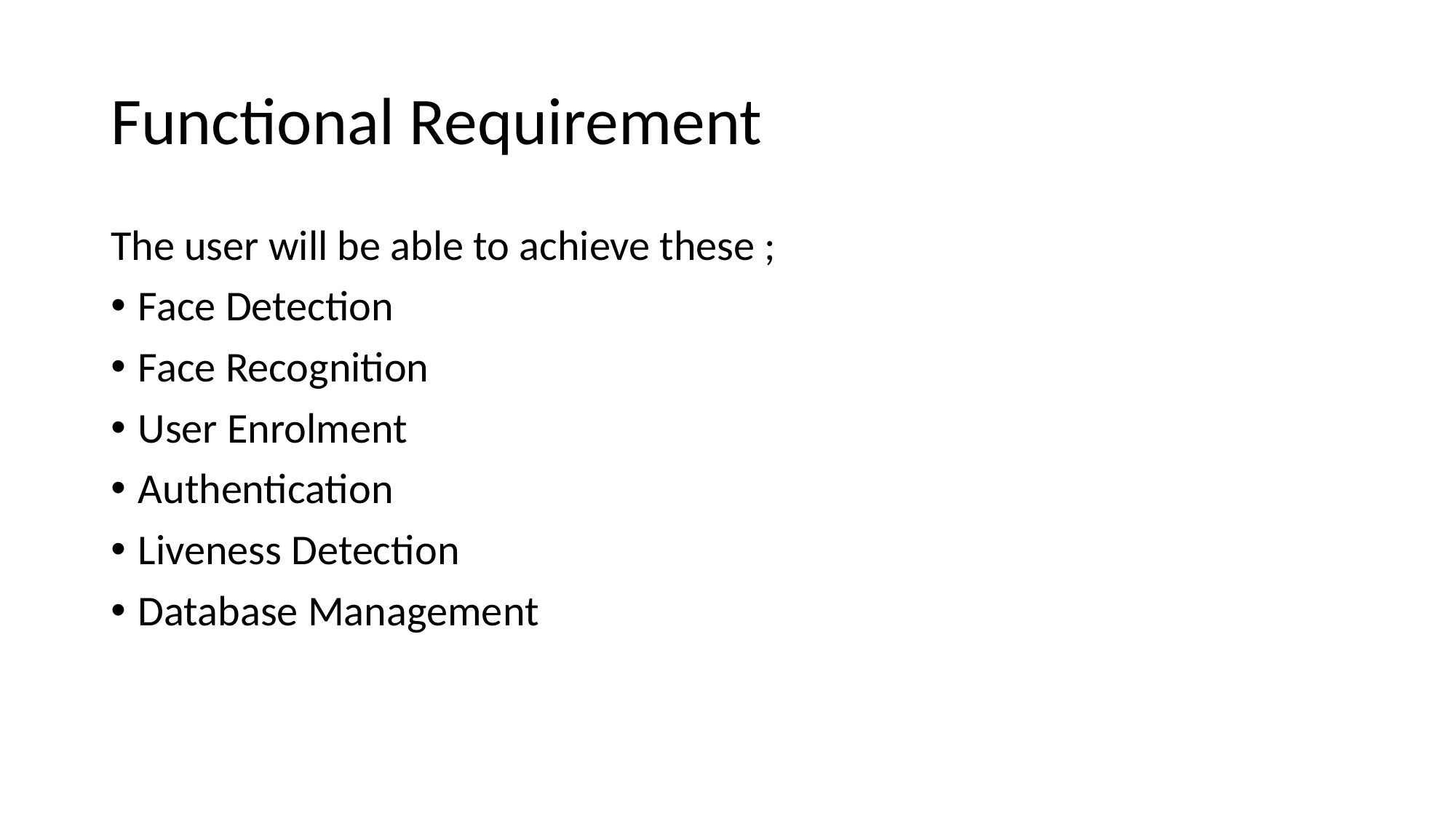

# Functional Requirement
The user will be able to achieve these ;
Face Detection
Face Recognition
User Enrolment
Authentication
Liveness Detection
Database Management